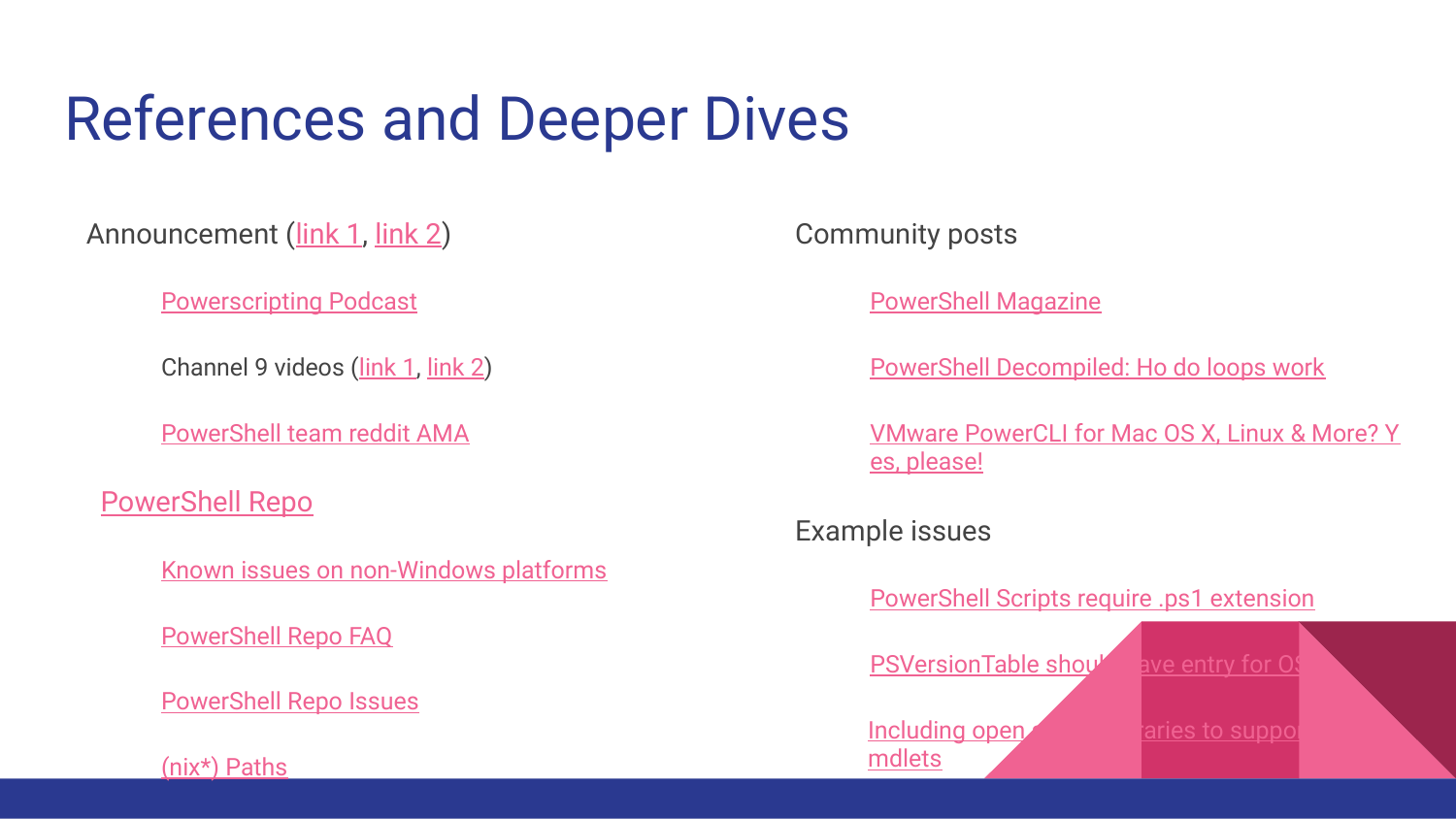

# References and Deeper Dives
Announcement (link 1, link 2)
Powerscripting Podcast
Channel 9 videos (link 1, link 2)
PowerShell team reddit AMA
PowerShell Repo
Known issues on non-Windows platforms
PowerShell Repo FAQ
PowerShell Repo Issues
(nix*) Paths
Using VS Code
Contributing
Governance
PowerShell Request For Comments Repo
See BPSUG GitHub repo for a more comprehensive list of references from this presentation
Community posts
PowerShell Magazine
PowerShell Decompiled: Ho do loops work
VMware PowerCLI for Mac OS X, Linux & More? Yes, please!
Example issues
PowerShell Scripts require .ps1 extension
PSVersionTable should have entry for OS
Including open source libraries to support YAML cmdlets